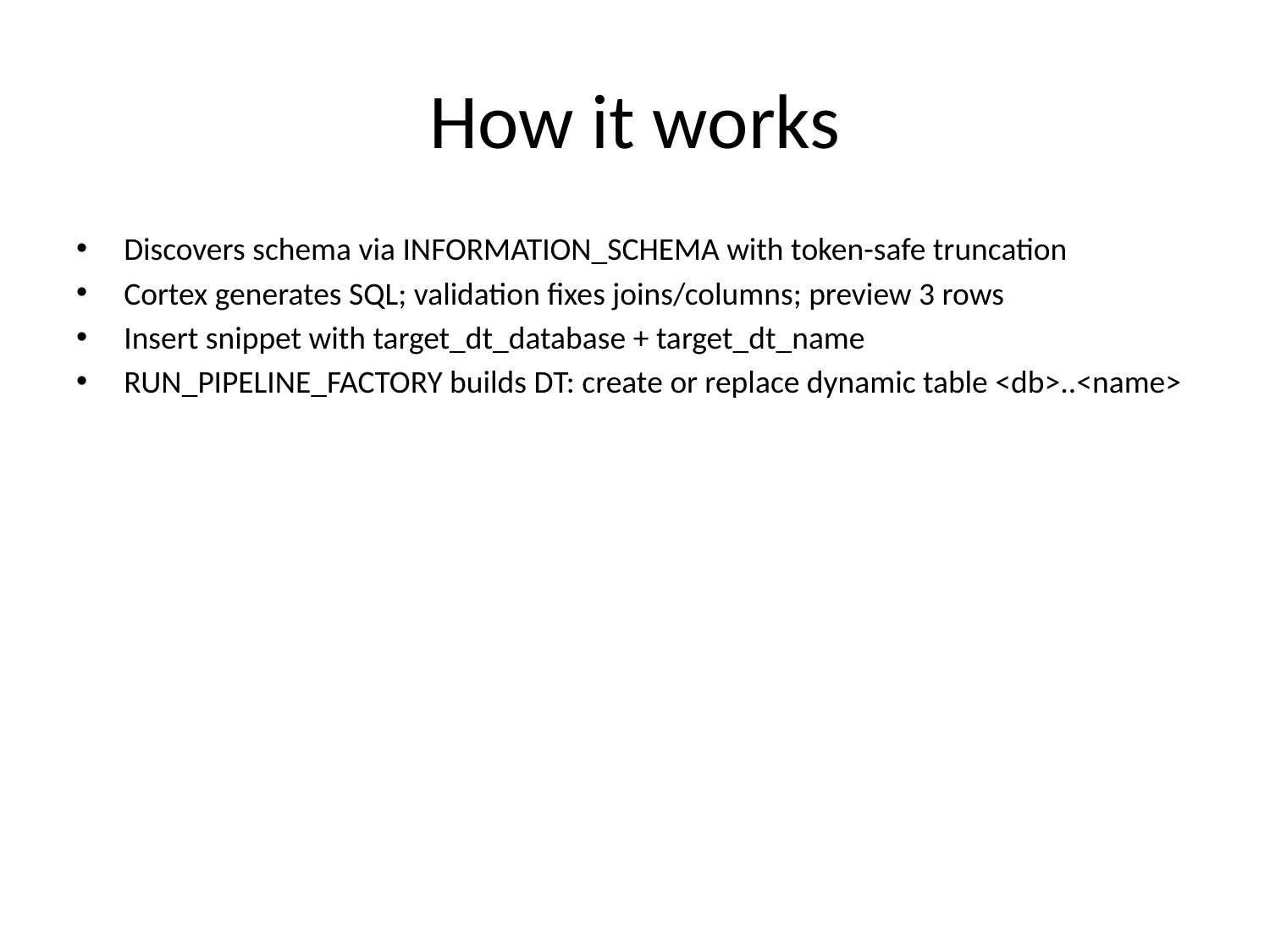

# How it works
Discovers schema via INFORMATION_SCHEMA with token-safe truncation
Cortex generates SQL; validation fixes joins/columns; preview 3 rows
Insert snippet with target_dt_database + target_dt_name
RUN_PIPELINE_FACTORY builds DT: create or replace dynamic table <db>..<name>